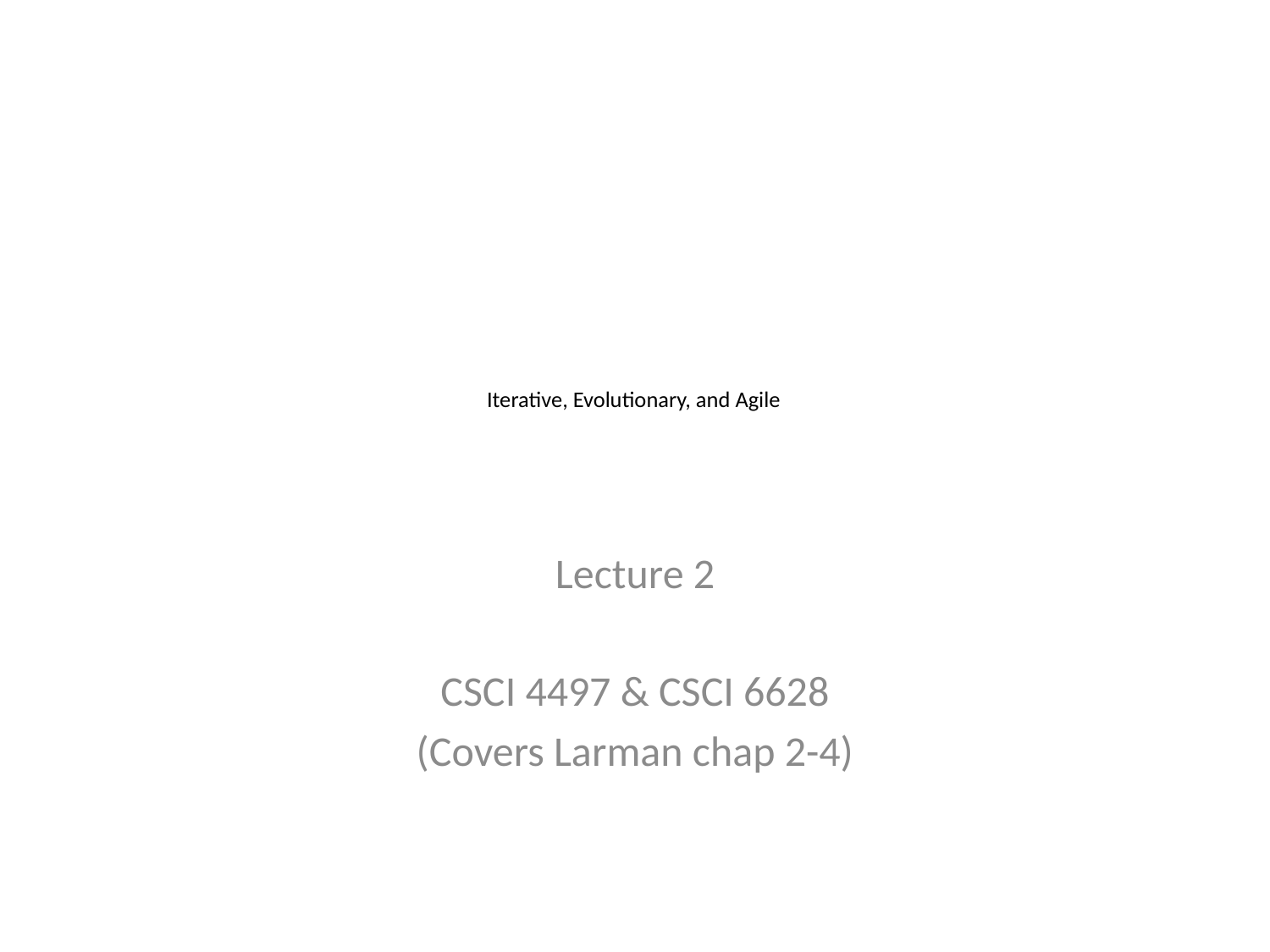

# Iterative, Evolutionary, and Agile
Lecture 2

CSCI 4497 & CSCI 6628
(Covers Larman chap 2-4)